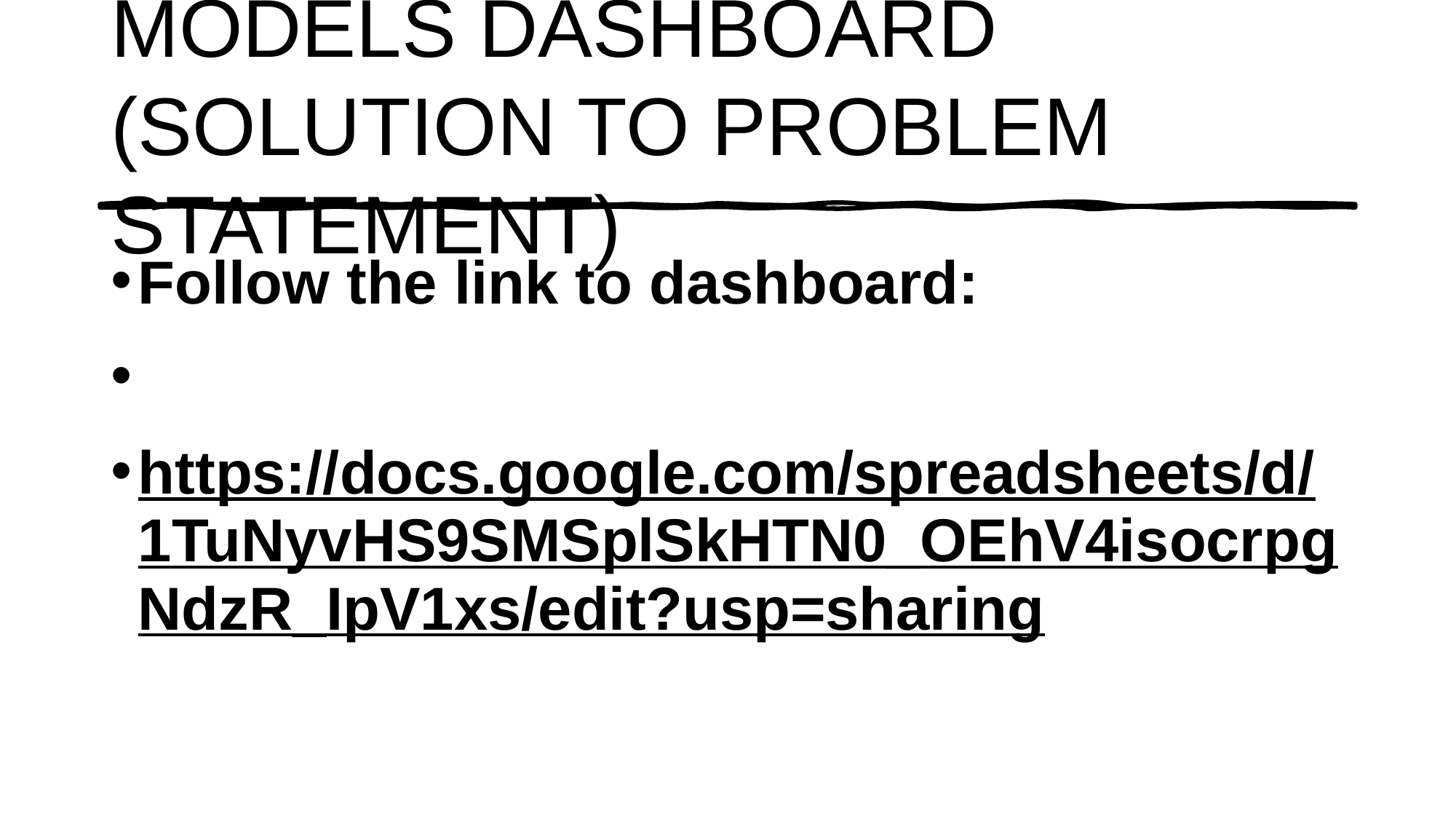

# MODELS DASHBOARD (SOLUTION TO PROBLEM STATEMENT)
Follow the link to dashboard:

https://docs.google.com/spreadsheets/d/1TuNyvHS9SMSplSkHTN0_OEhV4isocrpgNdzR_IpV1xs/edit?usp=sharing